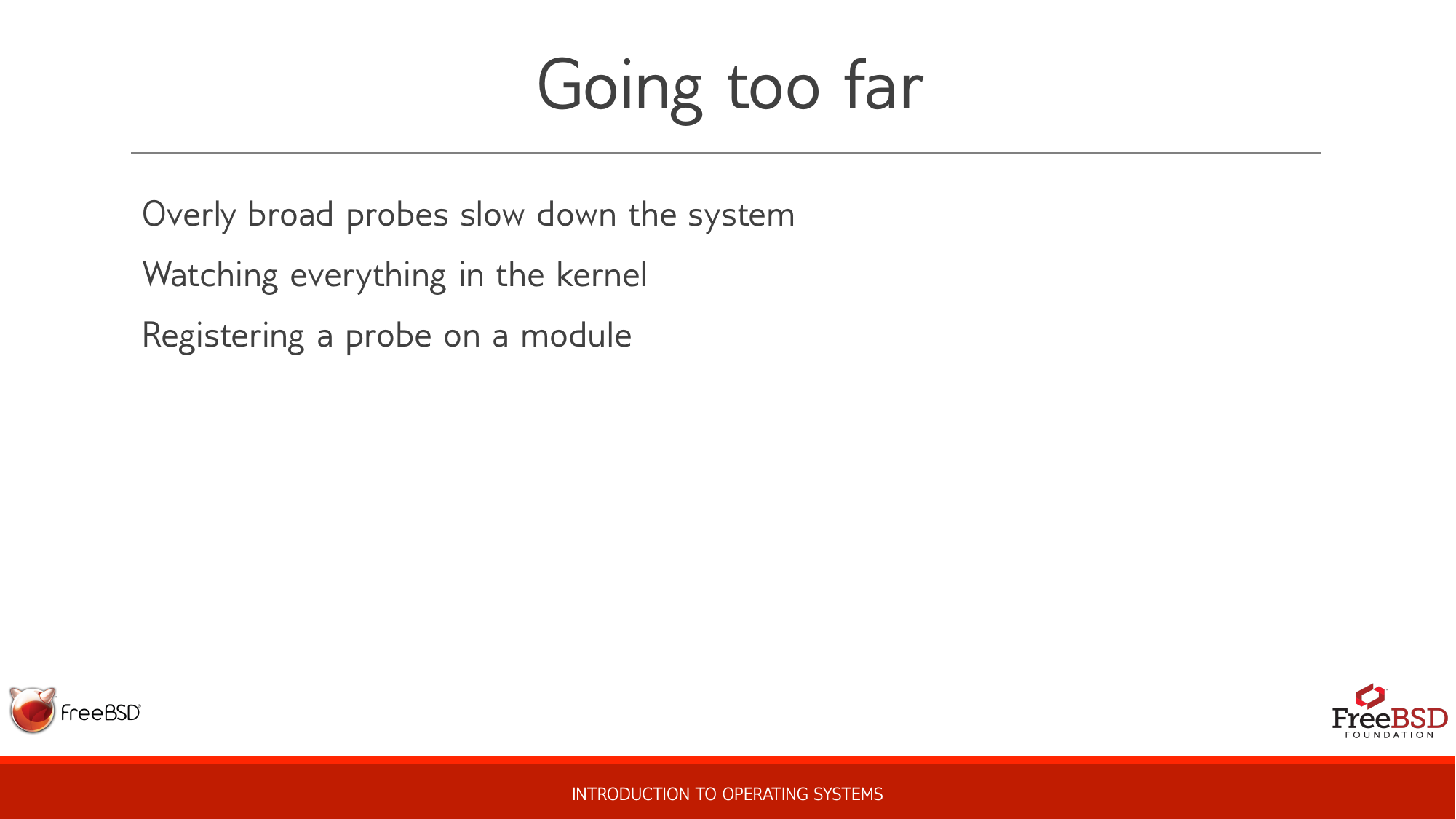

# Going too far
Overly broad probes slow down the system
Watching everything in the kernel
Registering a probe on a module

Introduction to Operating Systems